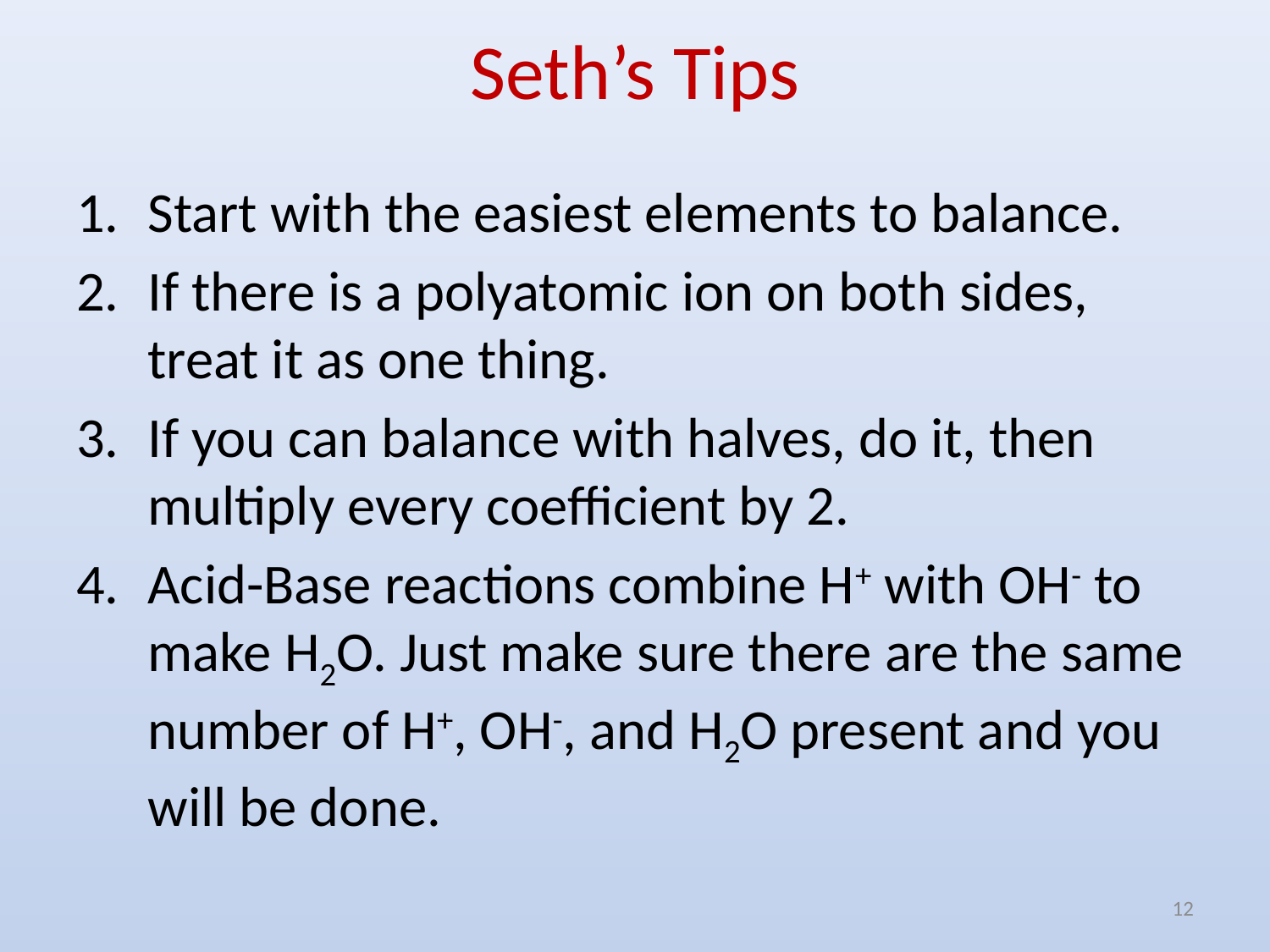

# Seth’s Tips
Start with the easiest elements to balance.
If there is a polyatomic ion on both sides, treat it as one thing.
If you can balance with halves, do it, then multiply every coefficient by 2.
Acid-Base reactions combine H+ with OH- to make H2O. Just make sure there are the same number of H+, OH-, and H2O present and you will be done.
12